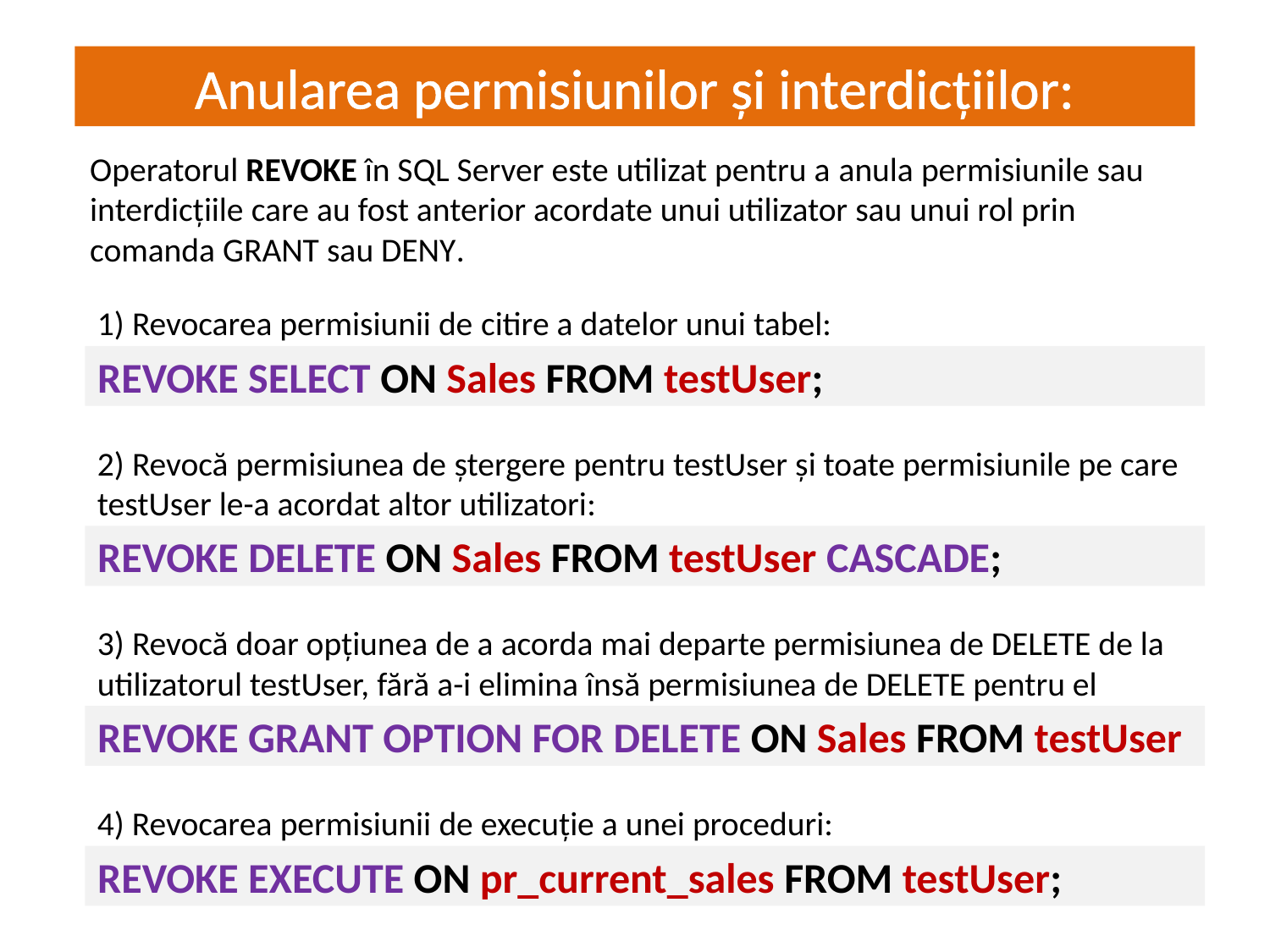

Anularea permisiunilor și interdicțiilor:
# JS = interactivitate dinamică
Operatorul REVOKE în SQL Server este utilizat pentru a anula permisiunile sau interdicțiile care au fost anterior acordate unui utilizator sau unui rol prin comanda GRANT sau DENY.
1) Revocarea permisiunii de citire a datelor unui tabel:
REVOKE SELECT ON Sales FROM testUser;
2) Revocă permisiunea de ștergere pentru testUser și toate permisiunile pe care testUser le-a acordat altor utilizatori:
REVOKE DELETE ON Sales FROM testUser CASCADE;
3) Revocă doar opțiunea de a acorda mai departe permisiunea de DELETE de la utilizatorul testUser, fără a-i elimina însă permisiunea de DELETE pentru el însuși:
REVOKE GRANT OPTION FOR DELETE ON Sales FROM testUser
4) Revocarea permisiunii de execuție a unei proceduri:
REVOKE EXECUTE ON pr_current_sales FROM testUser;